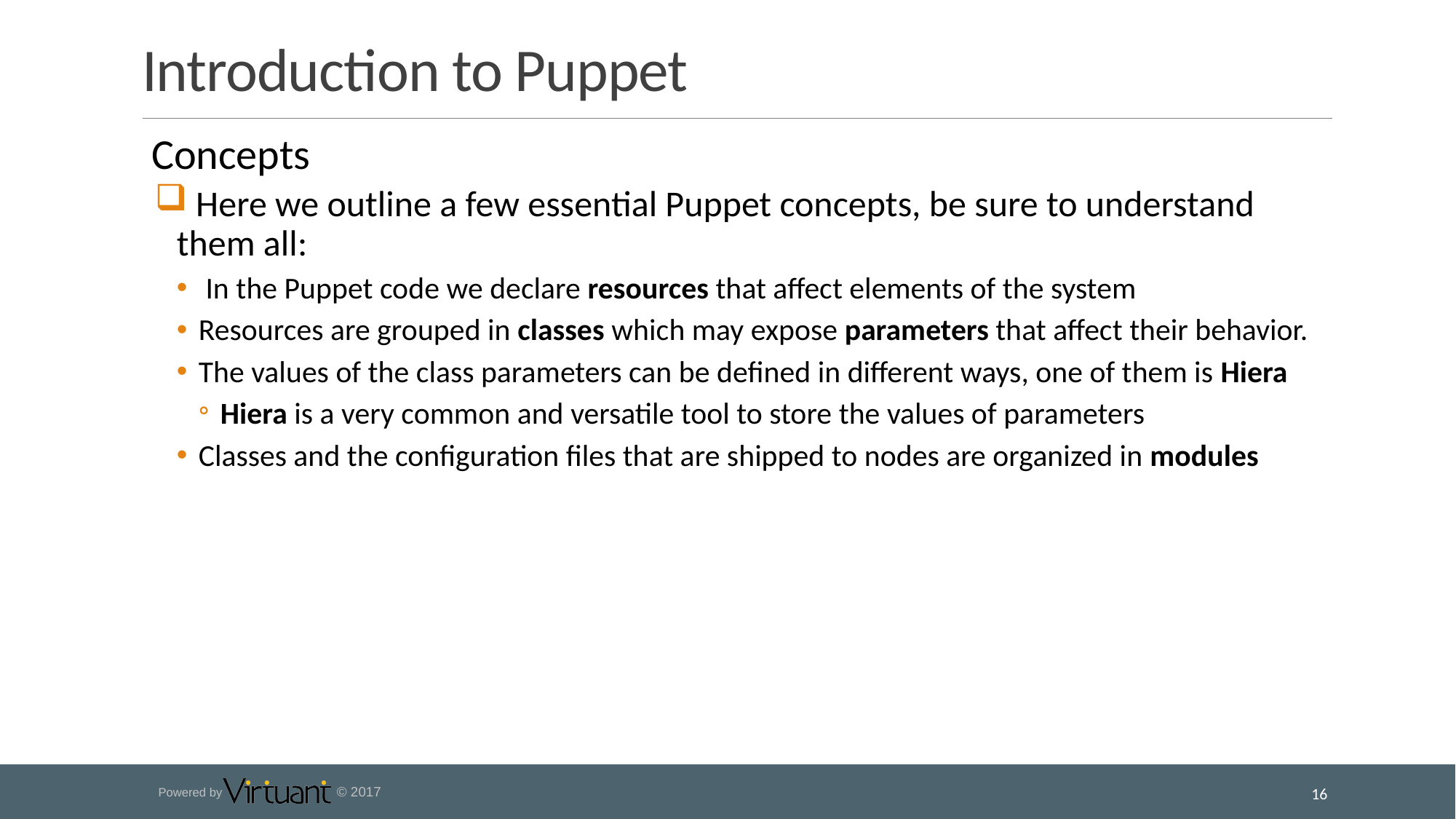

# Introduction to Puppet
 Concepts
 Here we outline a few essential Puppet concepts, be sure to understand them all:
 In the Puppet code we declare resources that affect elements of the system
Resources are grouped in classes which may expose parameters that affect their behavior.
The values of the class parameters can be defined in different ways, one of them is Hiera
Hiera is a very common and versatile tool to store the values of parameters
Classes and the configuration files that are shipped to nodes are organized in modules

16